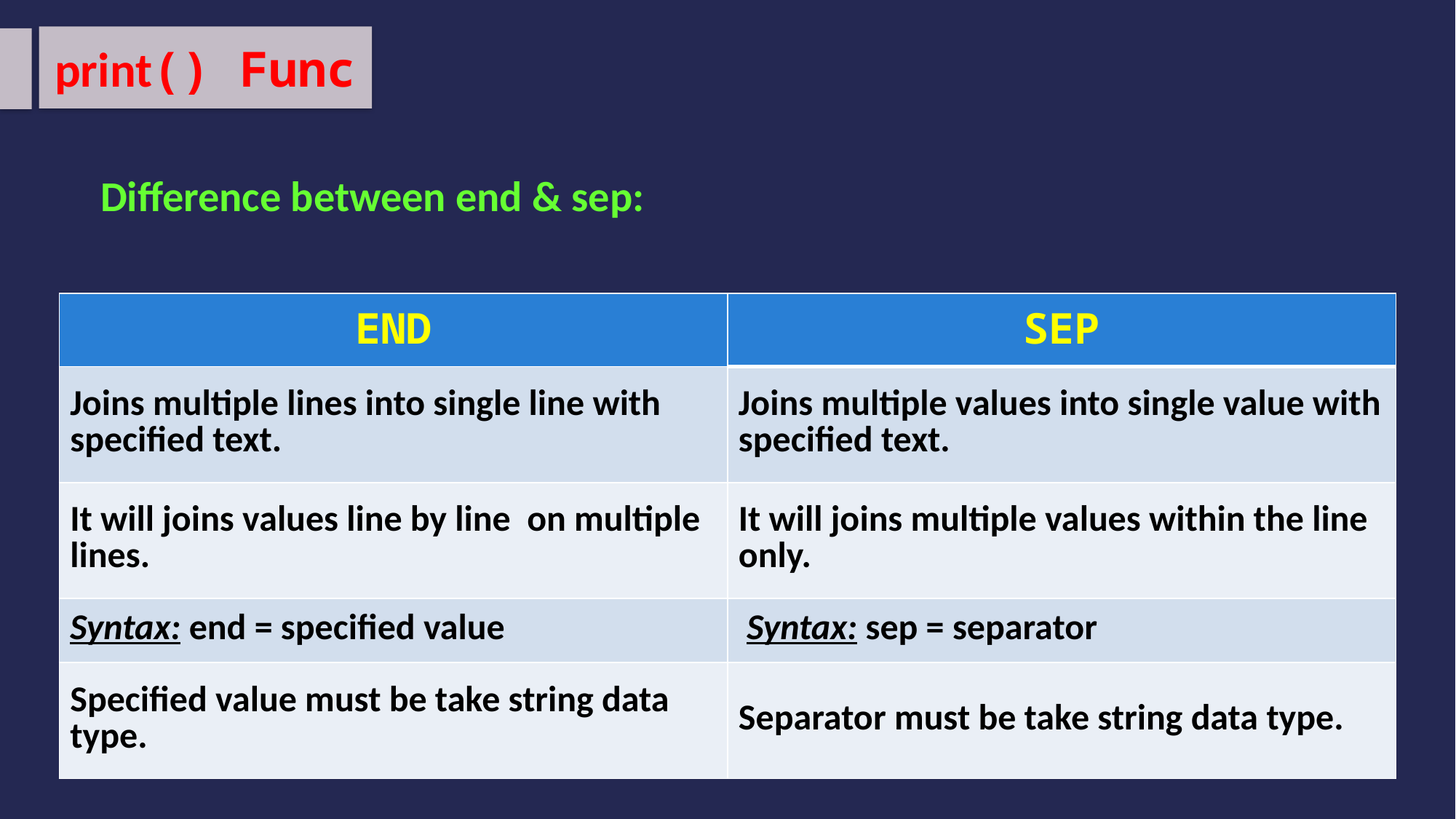

print() Func

Difference between end & sep:
| END | SEP |
| --- | --- |
| Joins multiple lines into single line with specified text. | Joins multiple values into single value with specified text. |
| It will joins values line by line on multiple lines. | It will joins multiple values within the line only. |
| Syntax: end = specified value | Syntax: sep = separator |
| Specified value must be take string data type. | Separator must be take string data type. |